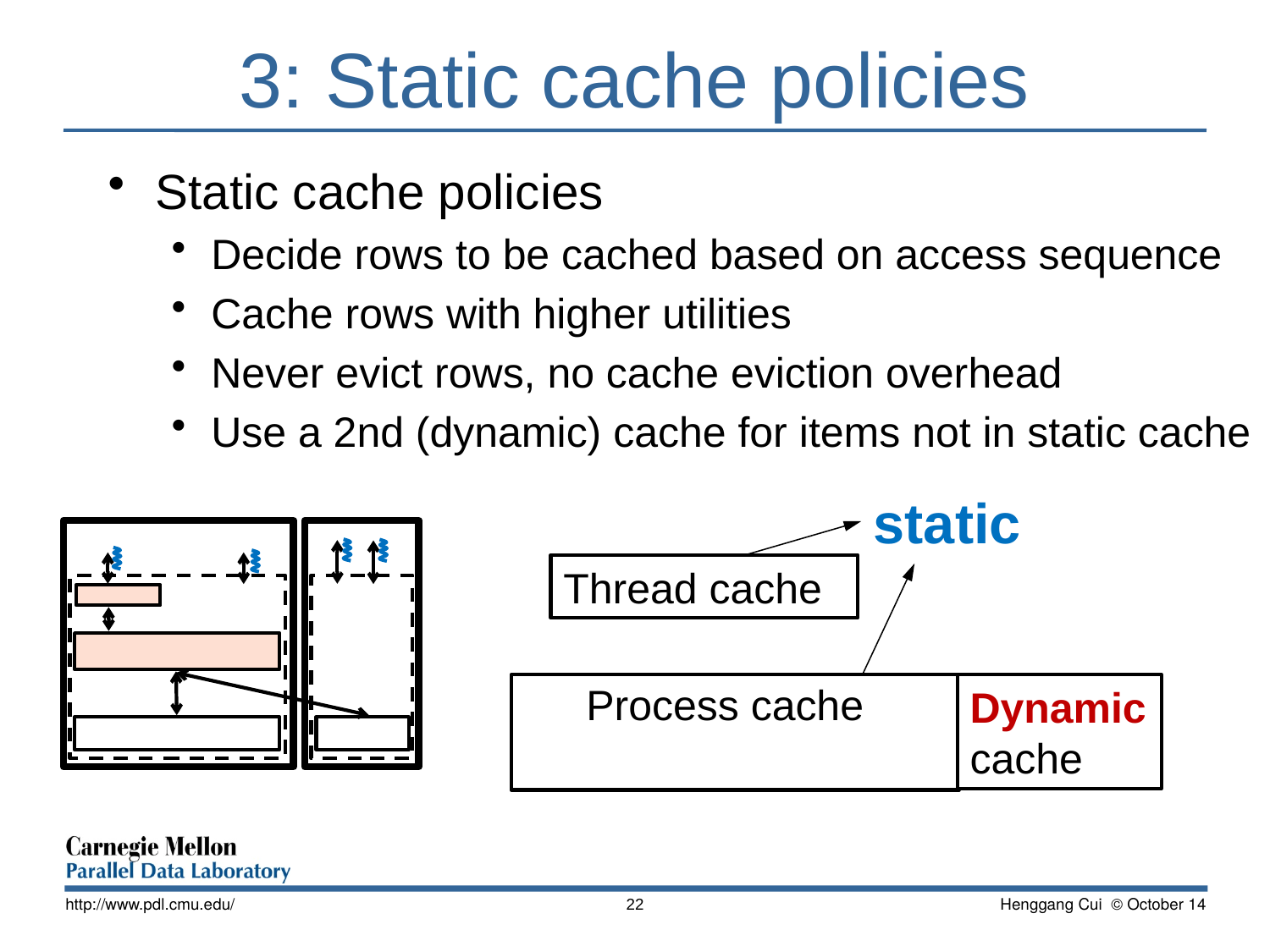

# 3: Static cache policies
Static cache policies
Decide rows to be cached based on access sequence
Cache rows with higher utilities
Never evict rows, no cache eviction overhead
Use a 2nd (dynamic) cache for items not in static cache

static

Thread cache
Process cache
Dynamic
cache

http://www.pdl.cmu.edu/
22
   Henggang Cui  © October 14